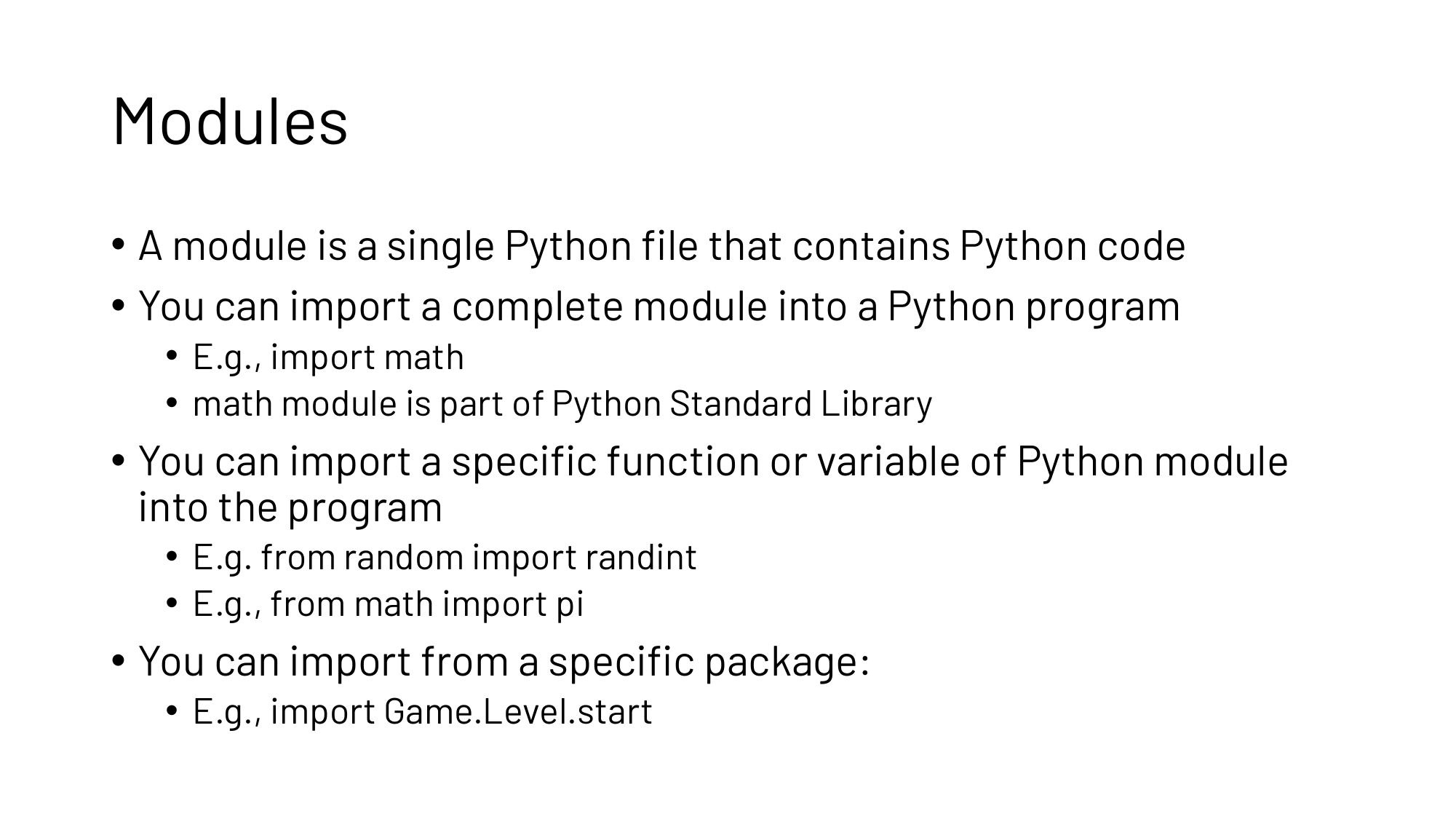

# Modules
A module is a single Python file that contains Python code
You can import a complete module into a Python program
E.g., import math
math module is part of Python Standard Library
You can import a specific function or variable of Python module into the program
E.g. from random import randint
E.g., from math import pi
You can import from a specific package:
E.g., import Game.Level.start